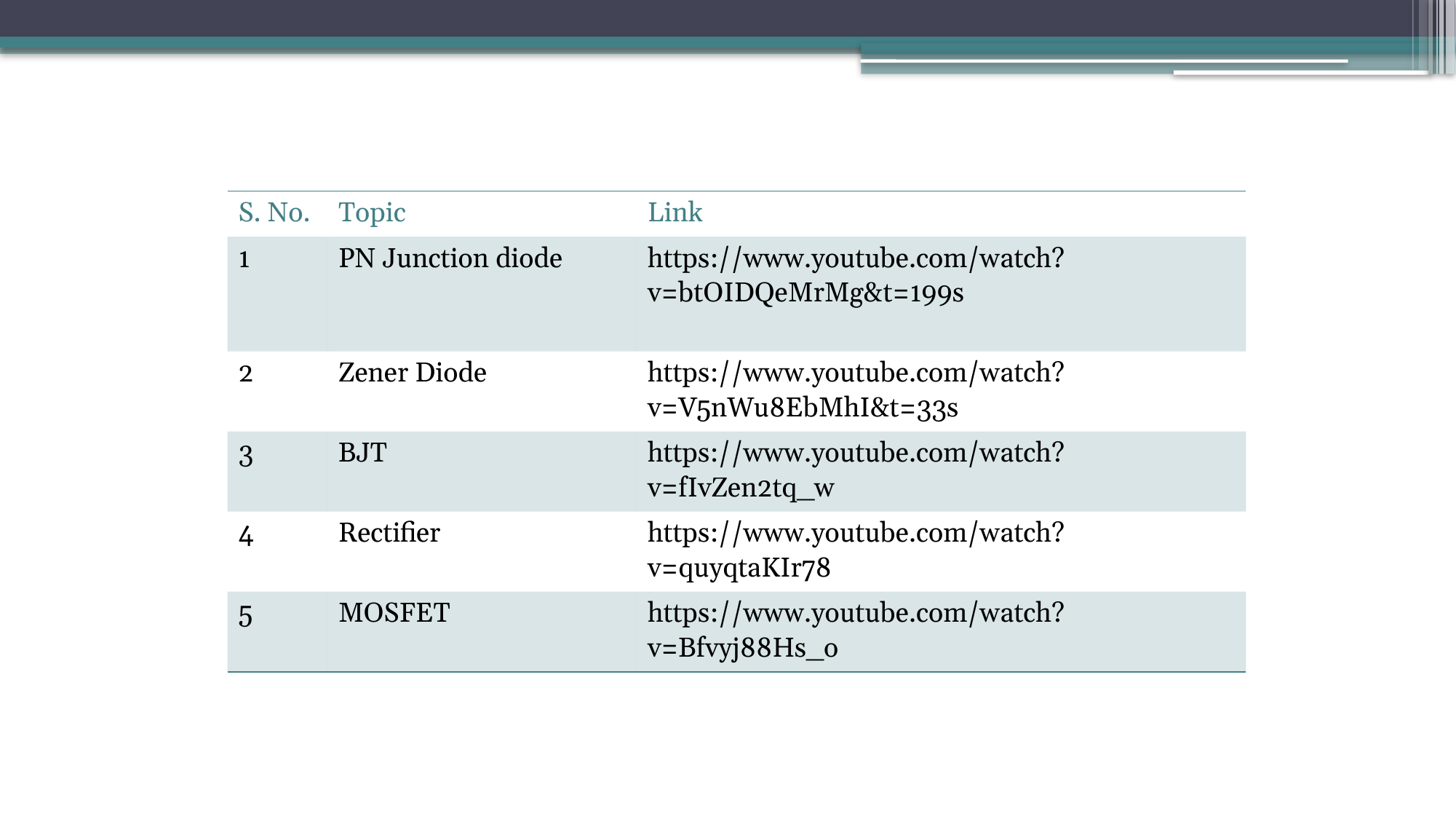

| S. No. | Topic | Link |
| --- | --- | --- |
| 1 | PN Junction diode | https://www.youtube.com/watch?v=btOIDQeMrMg&t=199s |
| 2 | Zener Diode | https://www.youtube.com/watch?v=V5nWu8EbMhI&t=33s |
| 3 | BJT | https://www.youtube.com/watch?v=fIvZen2tq\_w |
| 4 | Rectifier | https://www.youtube.com/watch?v=quyqtaKIr78 |
| 5 | MOSFET | https://www.youtube.com/watch?v=Bfvyj88Hs\_o |